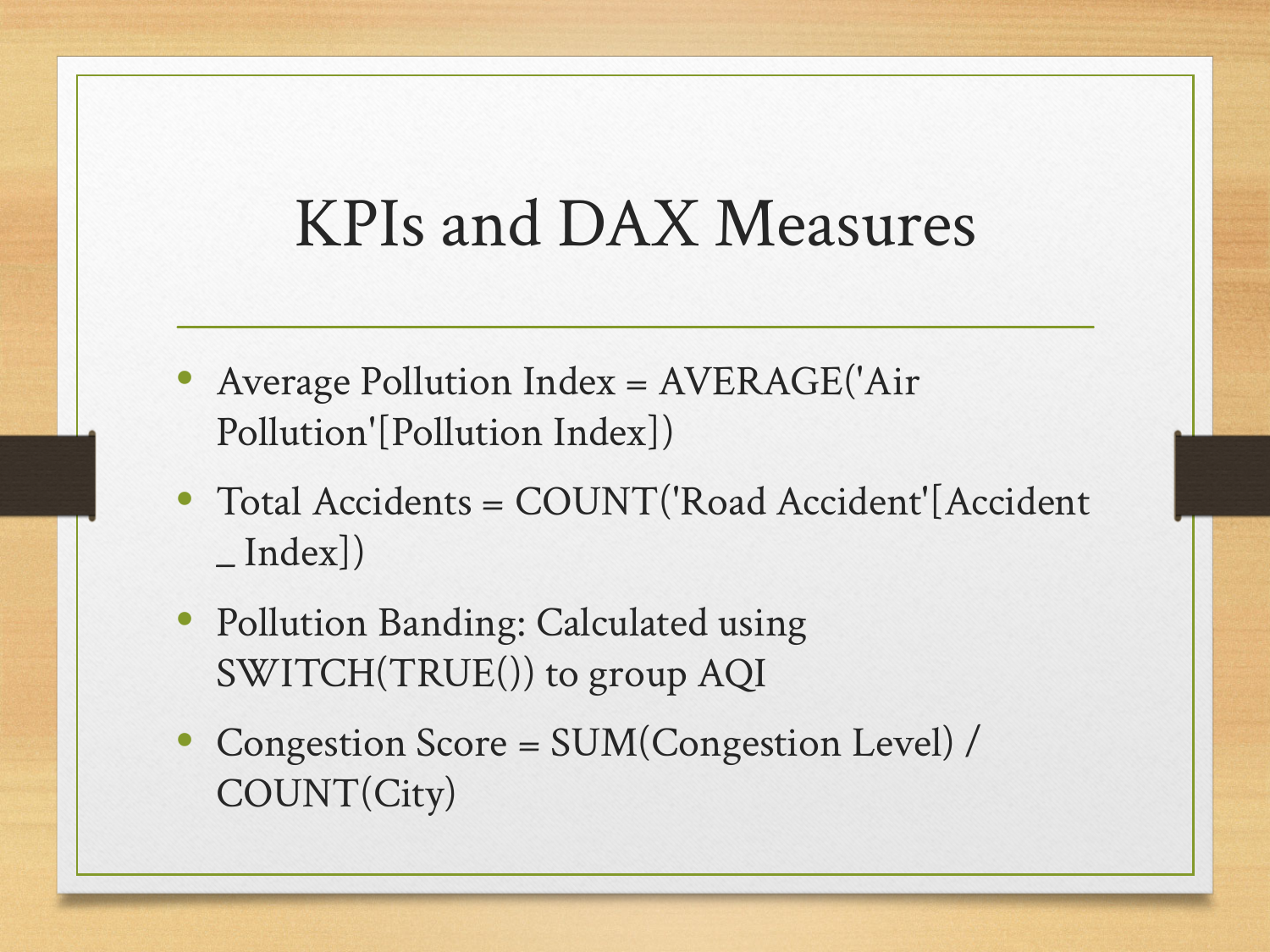

# KPIs and DAX Measures
Average Pollution Index = AVERAGE('Air Pollution'[Pollution Index])
Total Accidents = COUNT('Road Accident'[Accident _ Index])
Pollution Banding: Calculated using SWITCH(TRUE()) to group AQI
Congestion Score = SUM(Congestion Level) / COUNT(City)